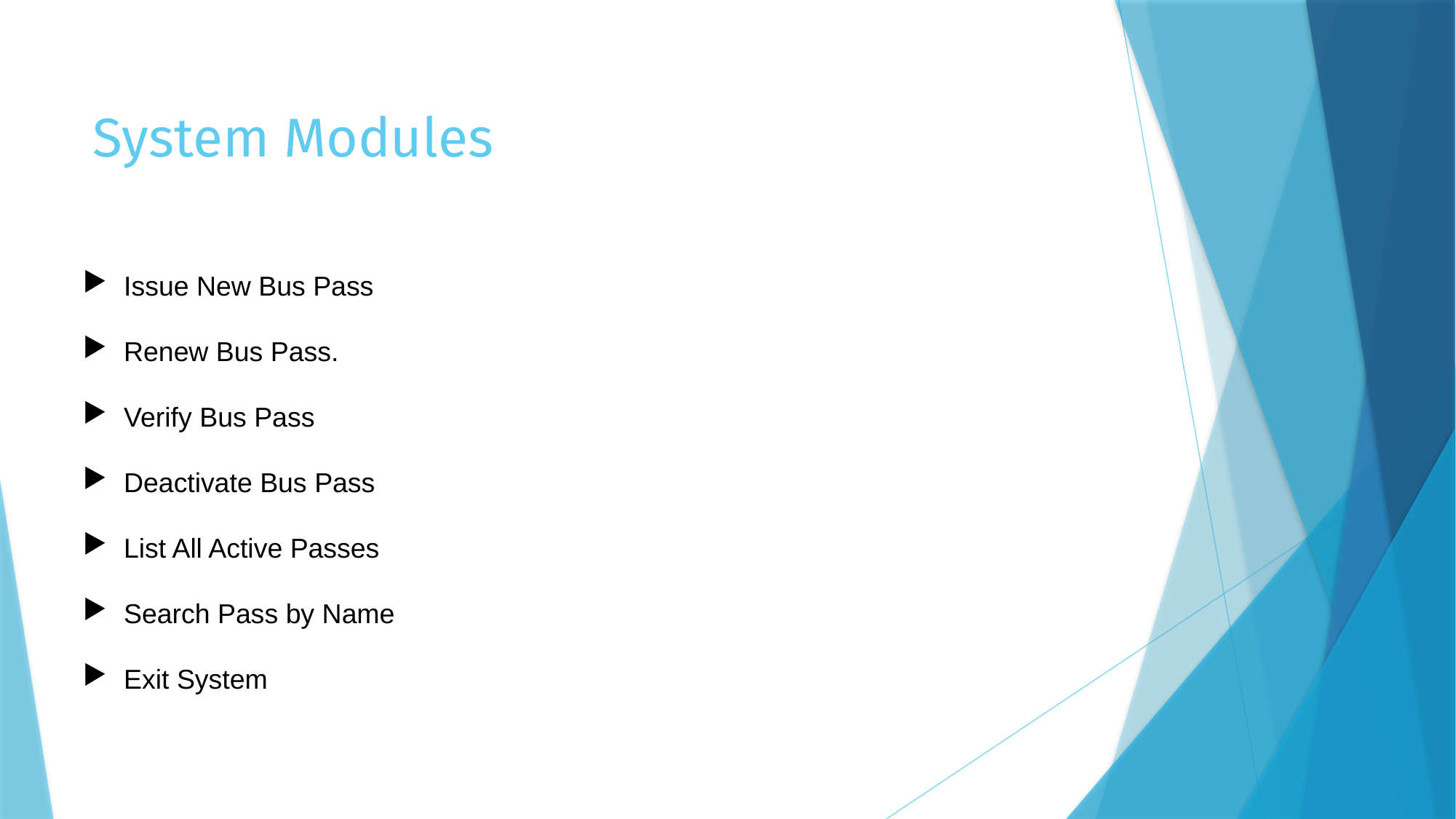

# System Modules
Issue New Bus Pass

Renew Bus Pass.

Verify Bus Pass

Deactivate Bus Pass

List All Active Passes

Search Pass by Name

Exit System